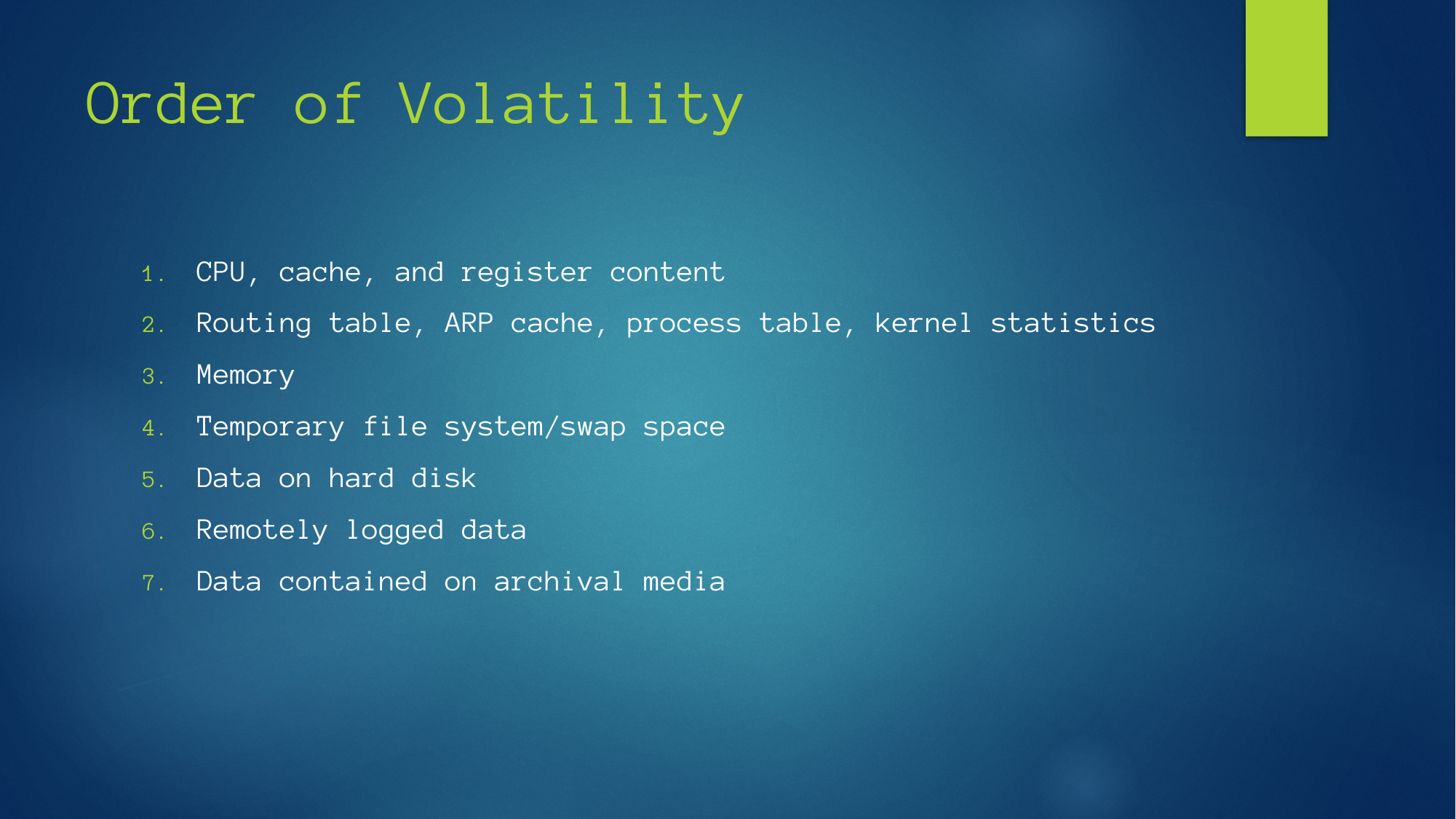

# Order of Volatility
CPU, cache, and register content
Routing table, ARP cache, process table, kernel statistics
Memory
Temporary file system/swap space
Data on hard disk
Remotely logged data
Data contained on archival media